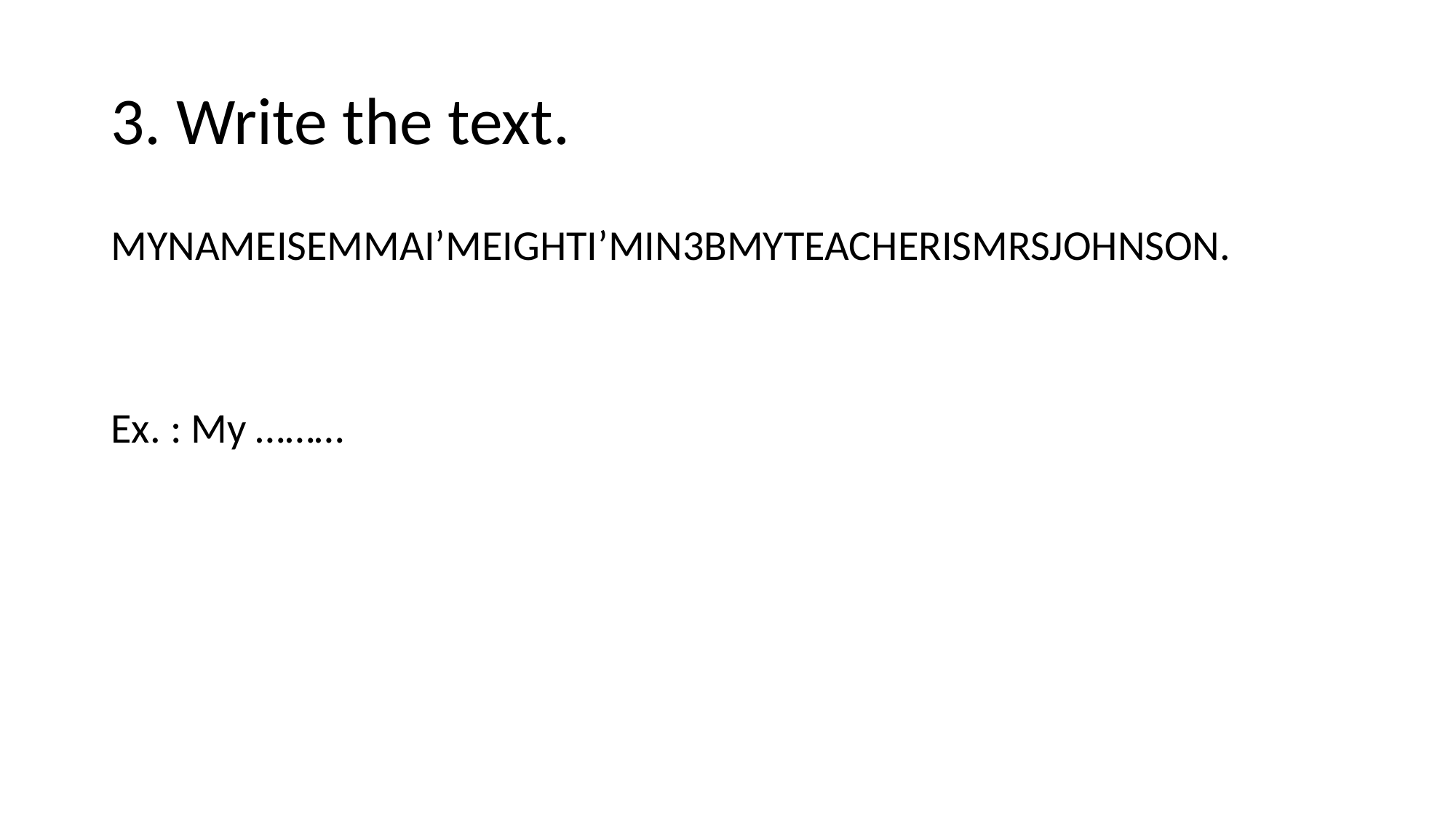

# 3. Write the text.
MYNAMEISEMMAI’MEIGHTI’MIN3BMYTEACHERISMRSJOHNSON.

Ex. : My ………